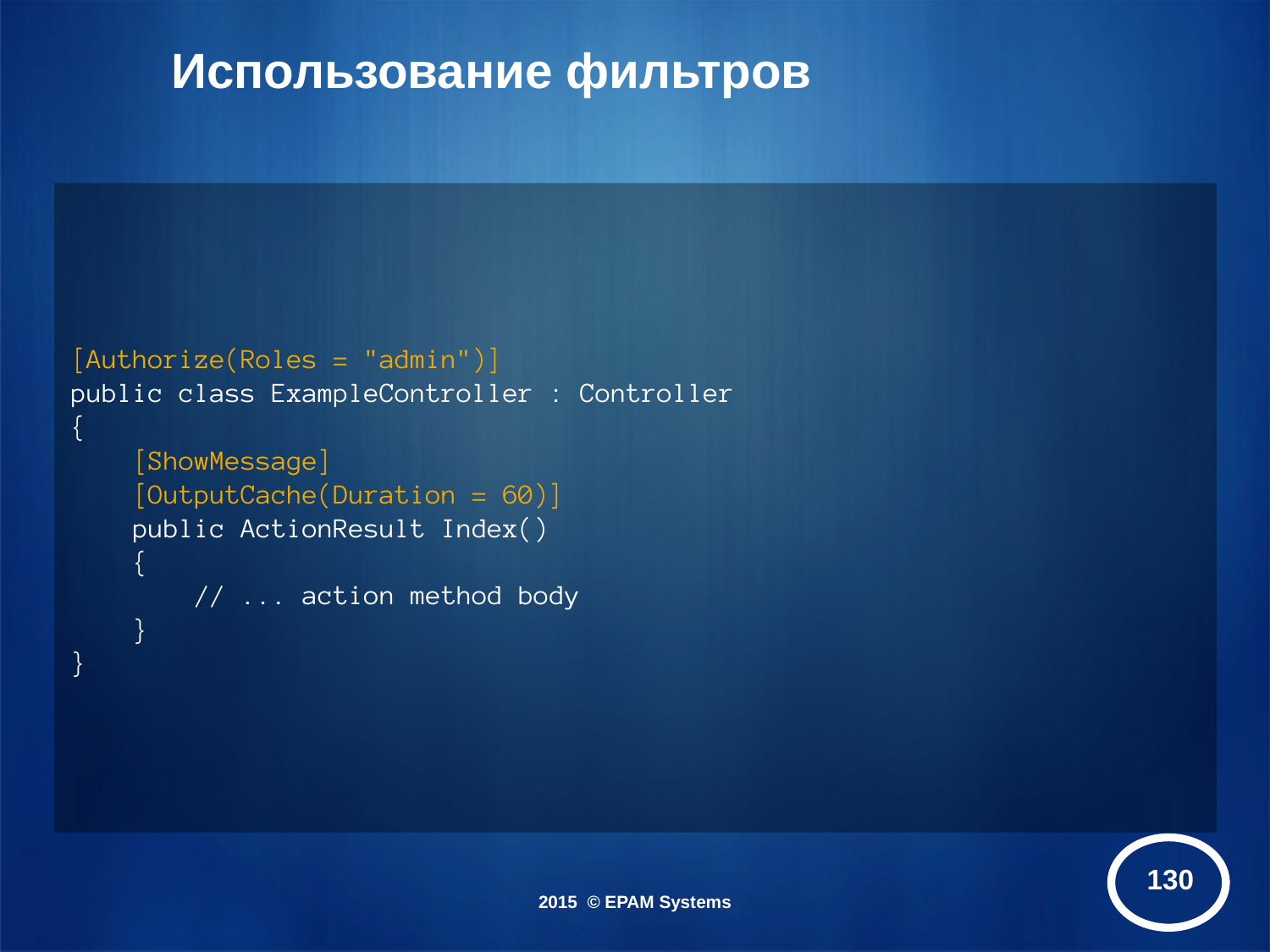

# Использование фильтров
[Authorize(Roles = "admin")]
public class ExampleController : Controller
{
    [ShowMessage]
    [OutputCache(Duration = 60)]
    public ActionResult Index()
    {
        // ... action method body
    }
}
2015  © EPAM Systems